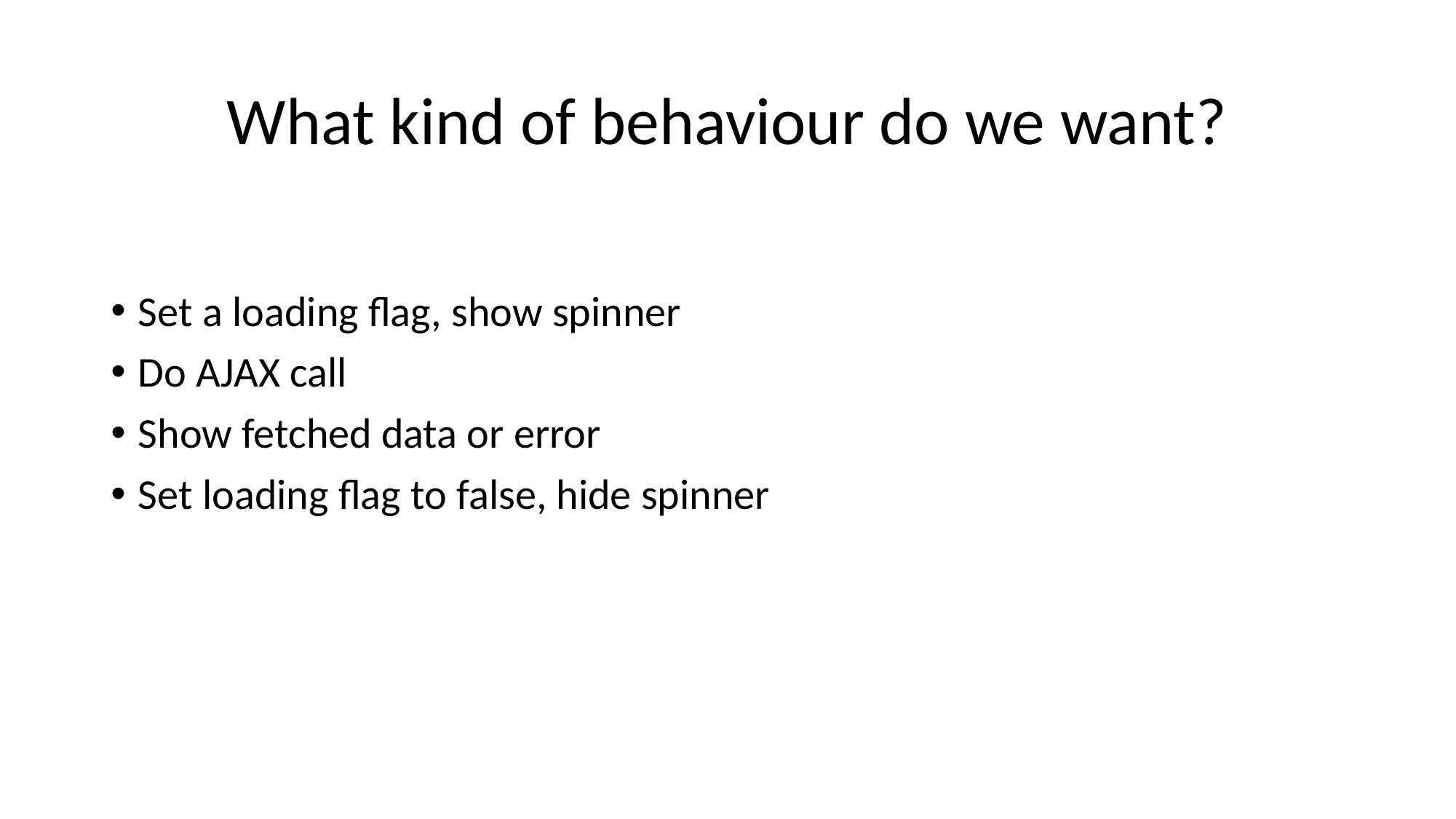

# What kind of behaviour do we want?

Set a loading flag, show spinner
Do AJAX call
Show fetched data or error
Set loading flag to false, hide spinner